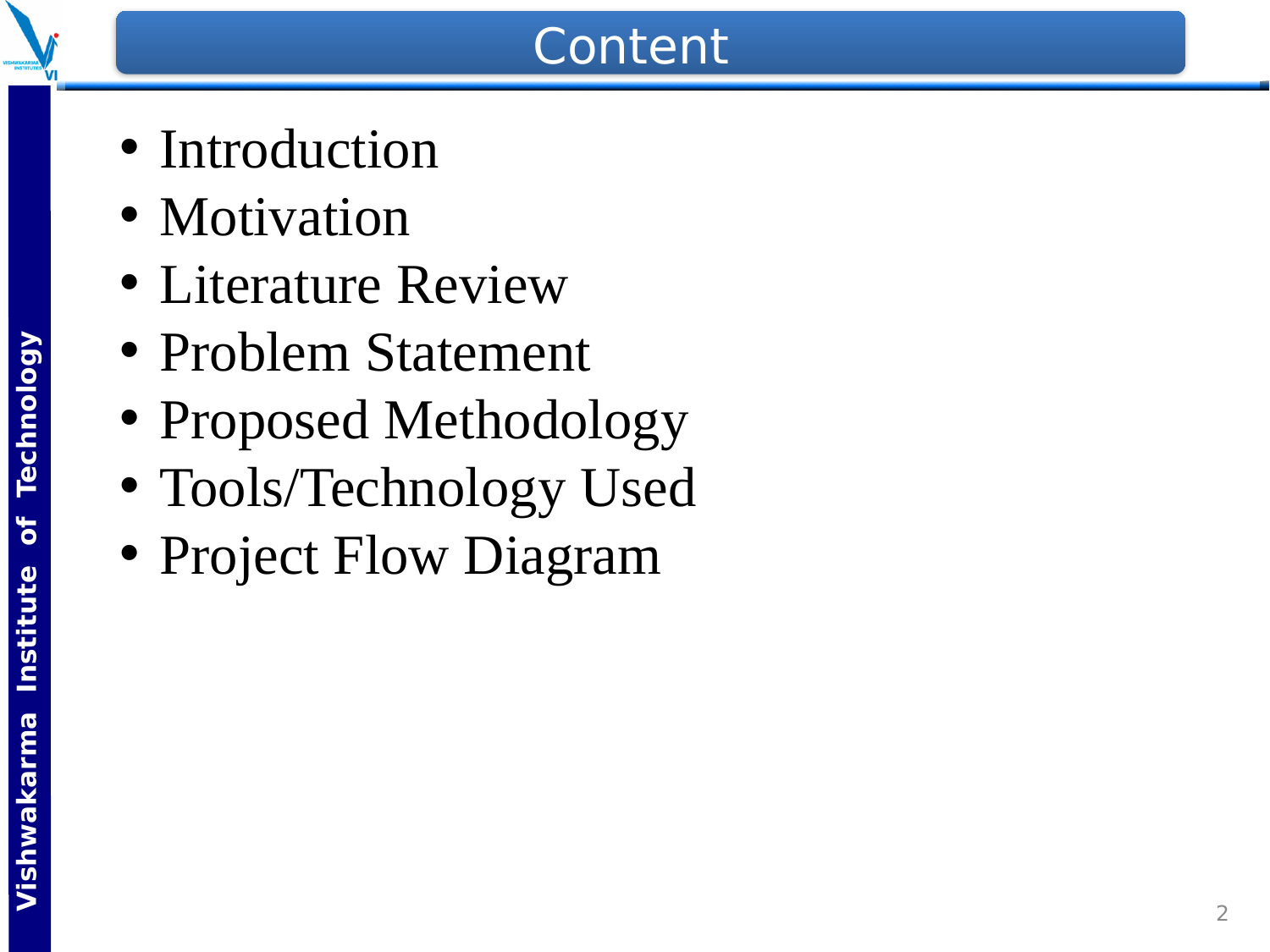

# Content
Introduction
Motivation
Literature Review
Problem Statement
Proposed Methodology
Tools/Technology Used
Project Flow Diagram

2